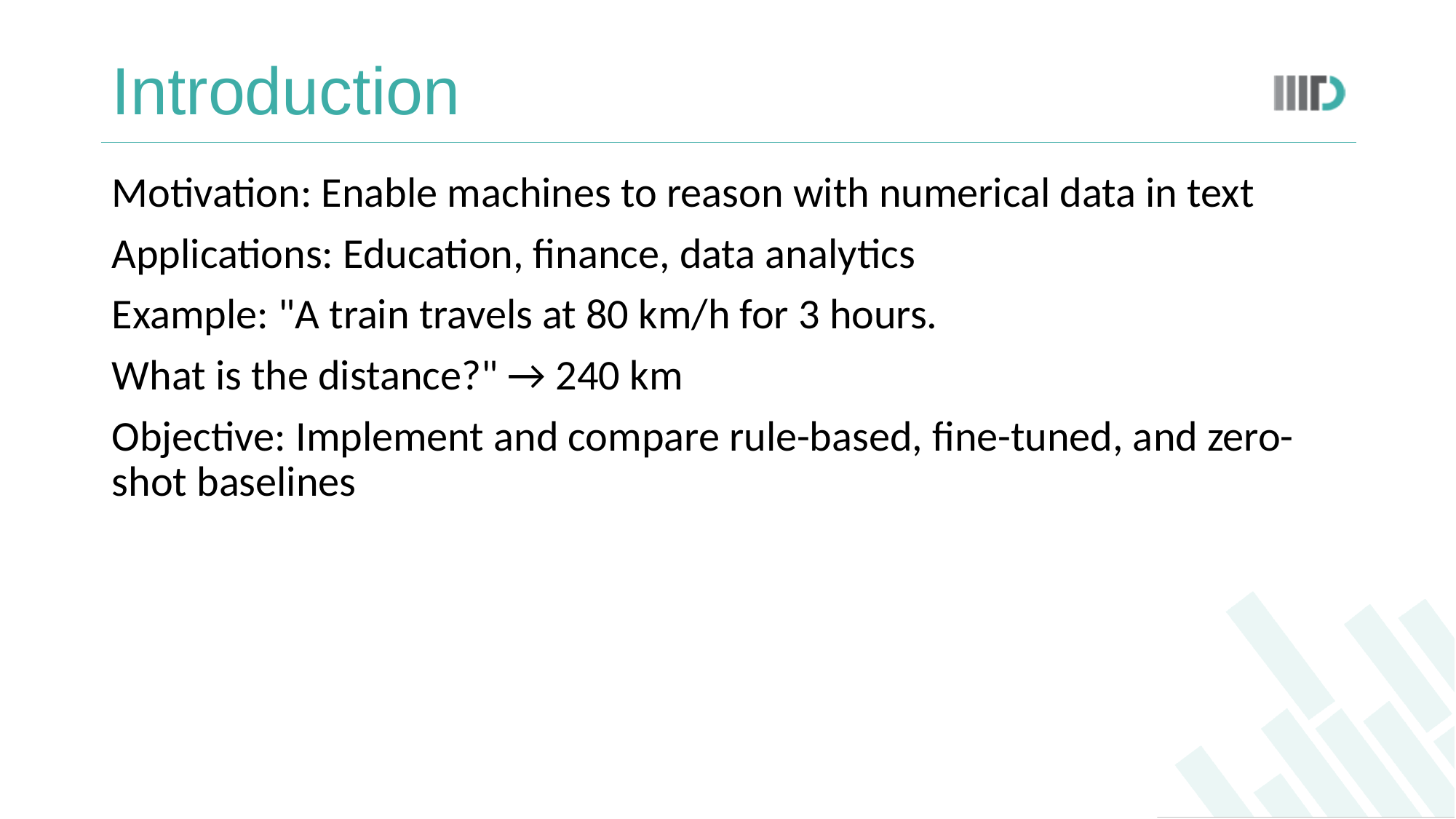

# Introduction
Motivation: Enable machines to reason with numerical data in text
Applications: Education, finance, data analytics
Example: "A train travels at 80 km/h for 3 hours.
What is the distance?" → 240 km
Objective: Implement and compare rule-based, fine-tuned, and zero-shot baselines